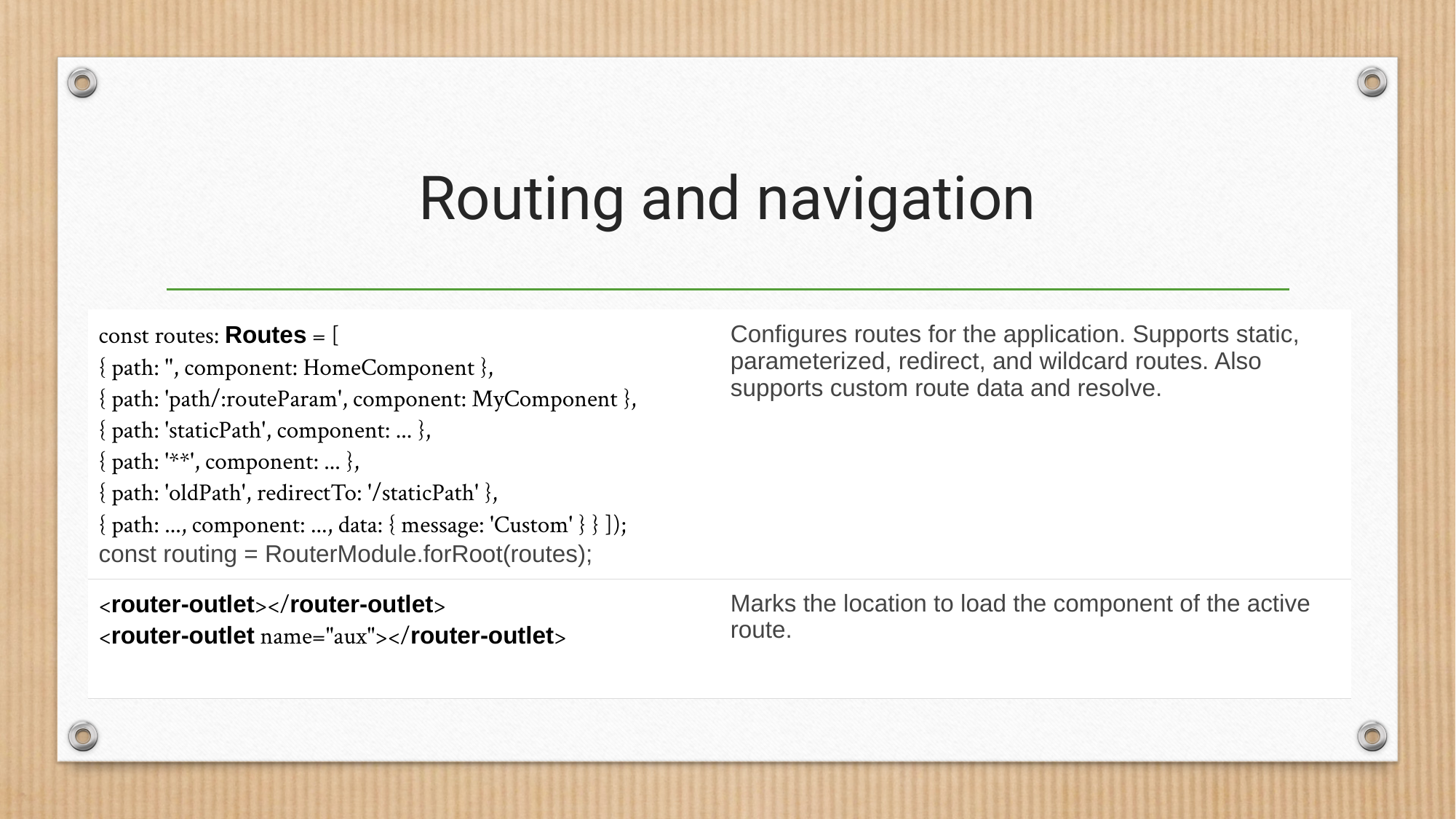

# Routing and navigation
| const routes: Routes = [ { path: '', component: HomeComponent }, { path: 'path/:routeParam', component: MyComponent }, { path: 'staticPath', component: ... }, { path: '\*\*', component: ... }, { path: 'oldPath', redirectTo: '/staticPath' }, { path: ..., component: ..., data: { message: 'Custom' } } ]); const routing = RouterModule.forRoot(routes); | Configures routes for the application. Supports static, parameterized, redirect, and wildcard routes. Also supports custom route data and resolve. |
| --- | --- |
| <router-outlet></router-outlet> <router-outlet name="aux"></router-outlet> | Marks the location to load the component of the active route. |